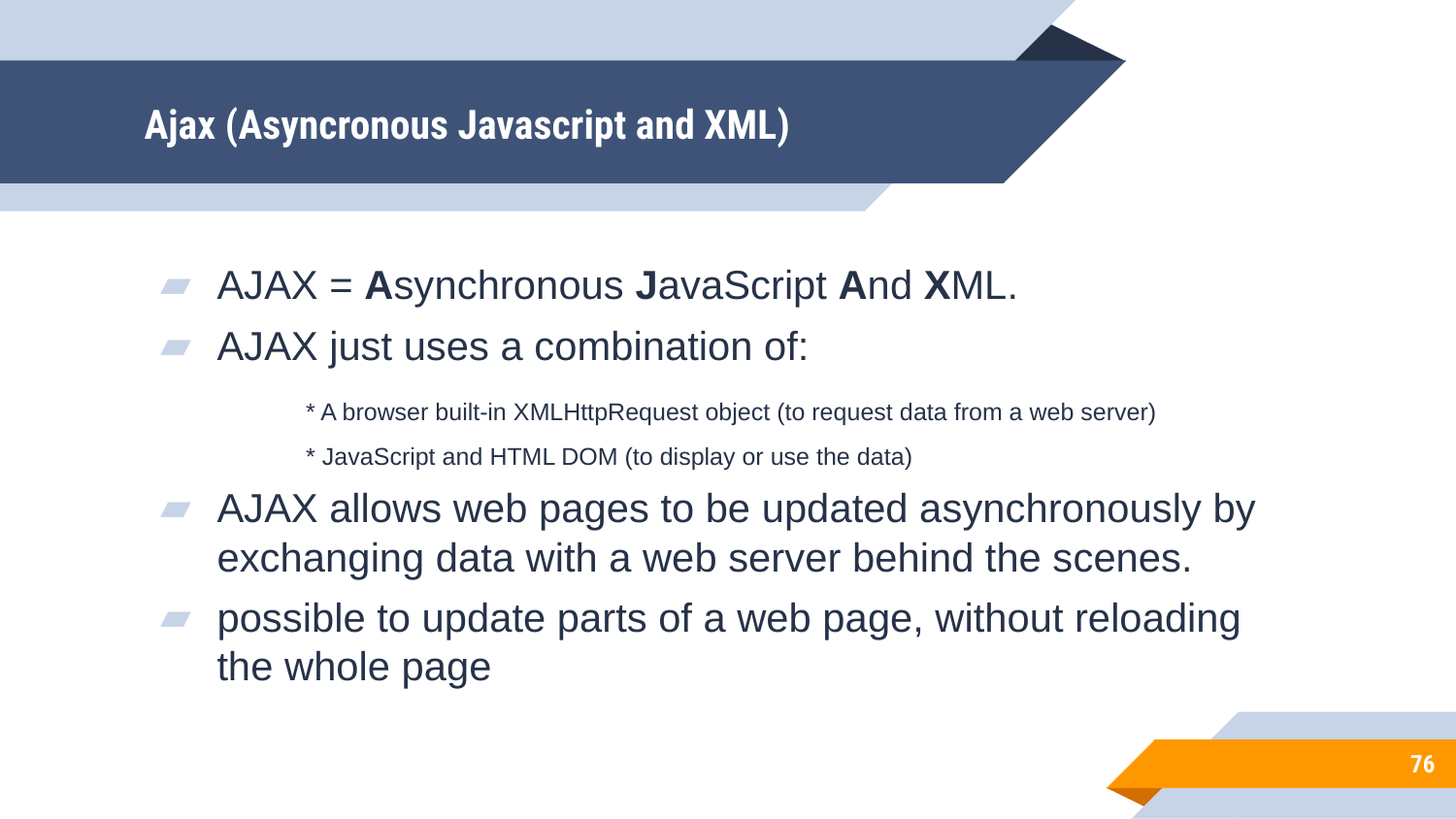

# Ajax (Asyncronous Javascript and XML)
AJAX = Asynchronous JavaScript And XML.
AJAX just uses a combination of:
	* A browser built-in XMLHttpRequest object (to request data from a web server)
	* JavaScript and HTML DOM (to display or use the data)
AJAX allows web pages to be updated asynchronously by exchanging data with a web server behind the scenes.
possible to update parts of a web page, without reloading the whole page
76